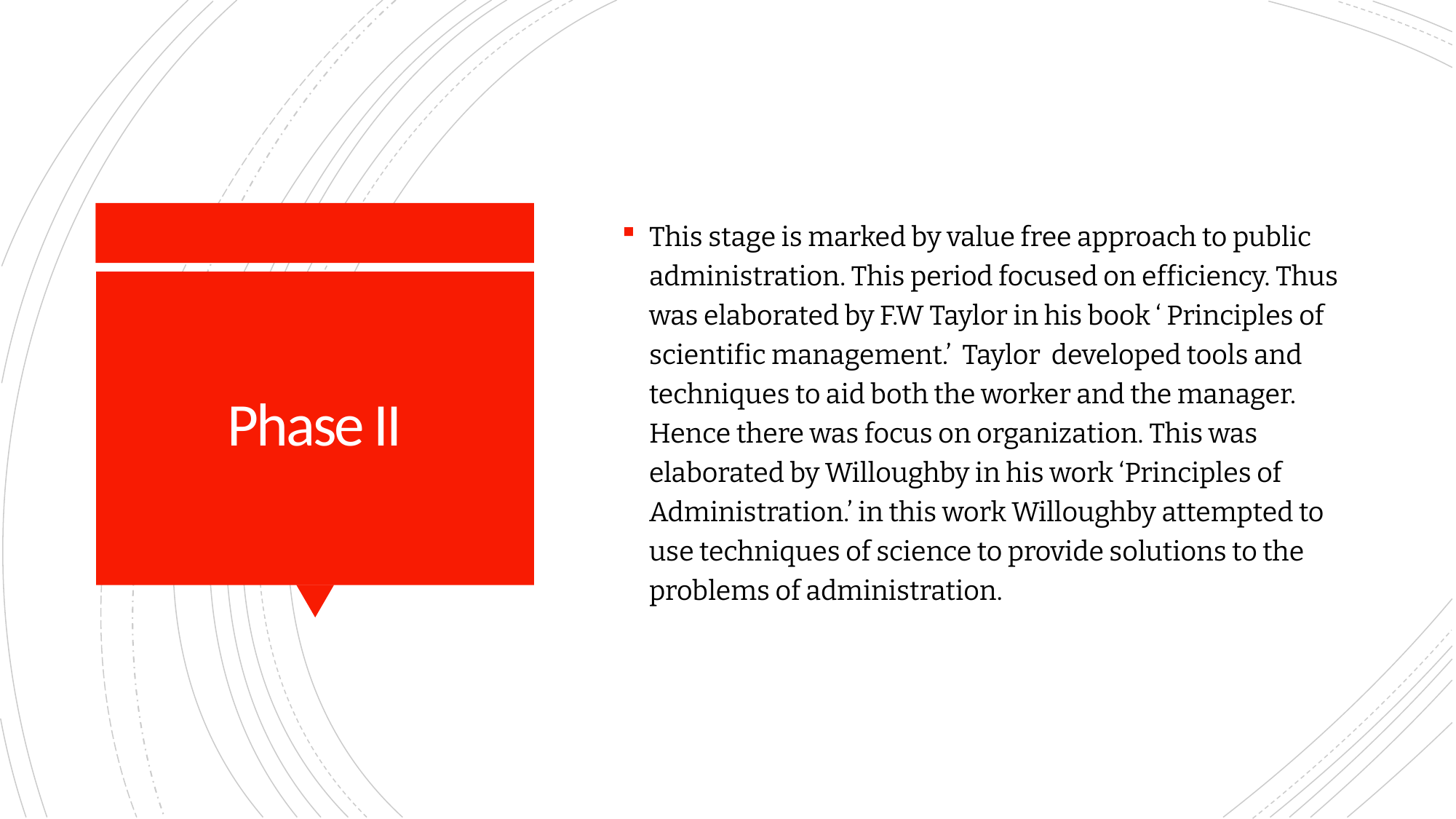

This stage is marked by value free approach to public administration. This period focused on efficiency. Thus was elaborated by F.W Taylor in his book ‘ Principles of scientific management.’  Taylor  developed tools and techniques to aid both the worker and the manager. Hence there was focus on organization. This was elaborated by Willoughby in his work ‘Principles of Administration.’ in this work Willoughby attempted to use techniques of science to provide solutions to the problems of administration.
# Phase II